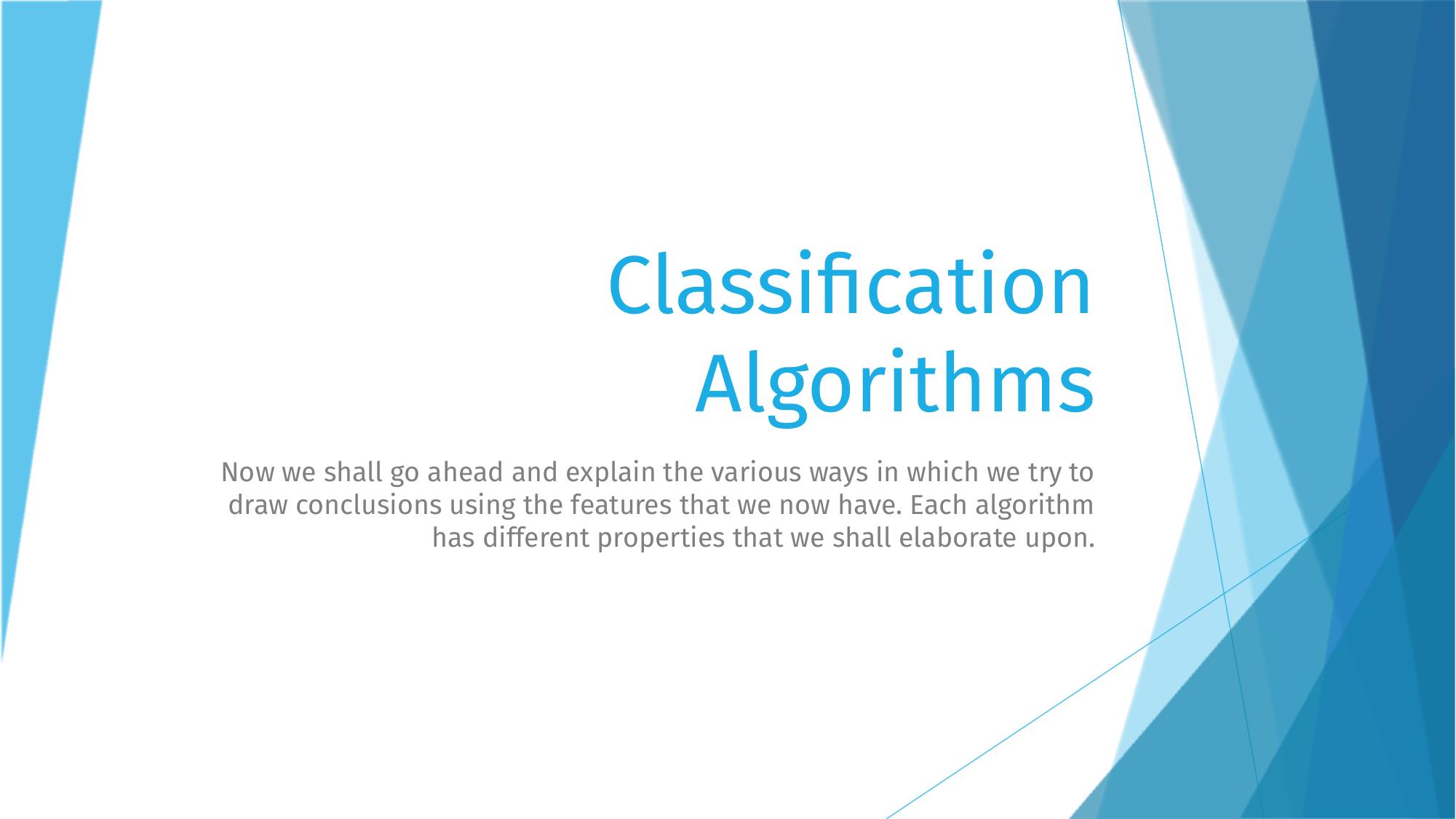

# Classification Algorithms
Now we shall go ahead and explain the various ways in which we try to draw conclusions using the features that we now have. Each algorithm has different properties that we shall elaborate upon.